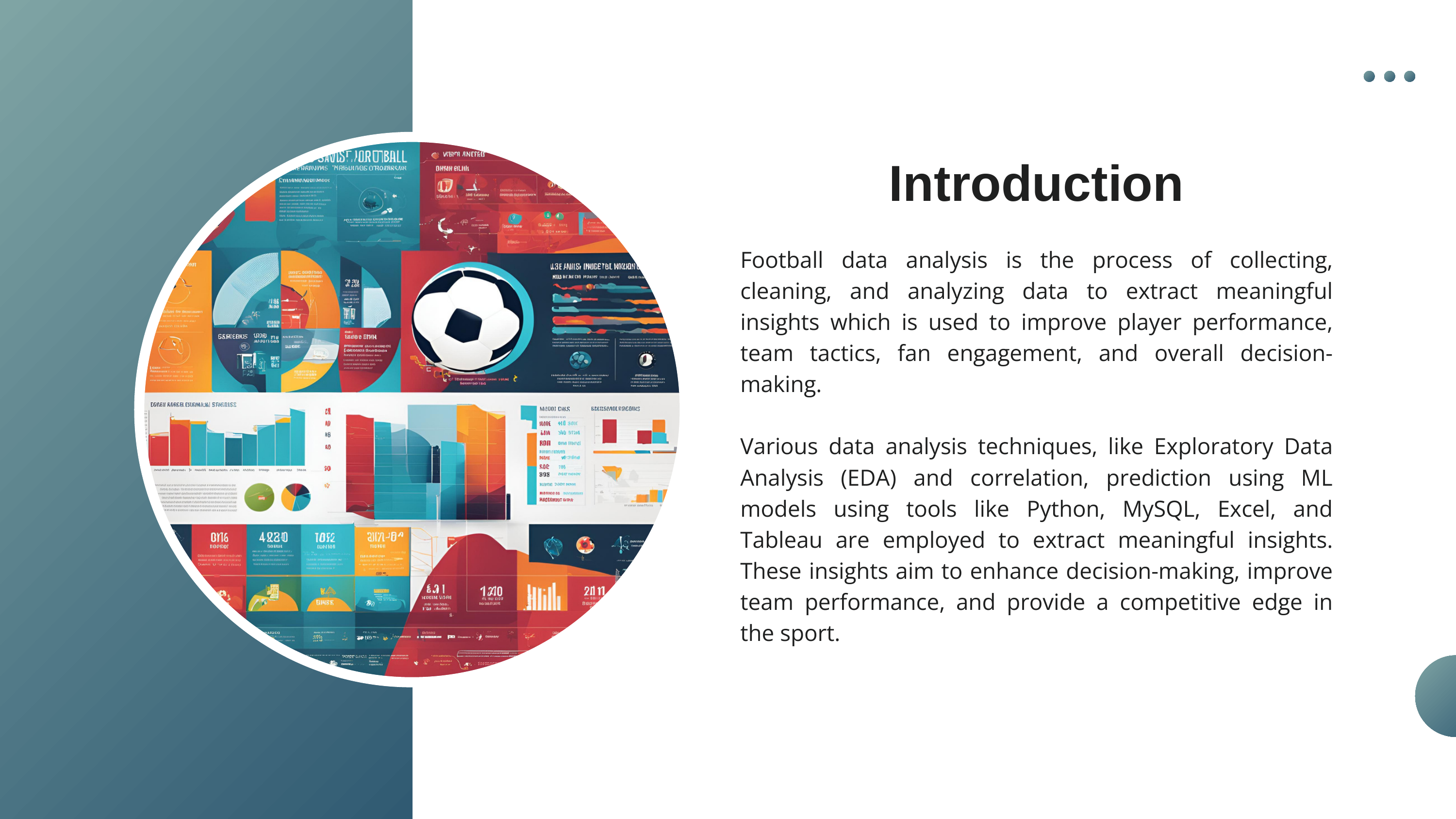

Introduction
Football data analysis is the process of collecting, cleaning, and analyzing data to extract meaningful insights which is used to improve player performance, team tactics, fan engagement, and overall decision-making.

Various data analysis techniques, like Exploratory Data Analysis (EDA) and correlation, prediction using ML models using tools like Python, MySQL, Excel, and Tableau are employed to extract meaningful insights. These insights aim to enhance decision-making, improve team performance, and provide a competitive edge in the sport.